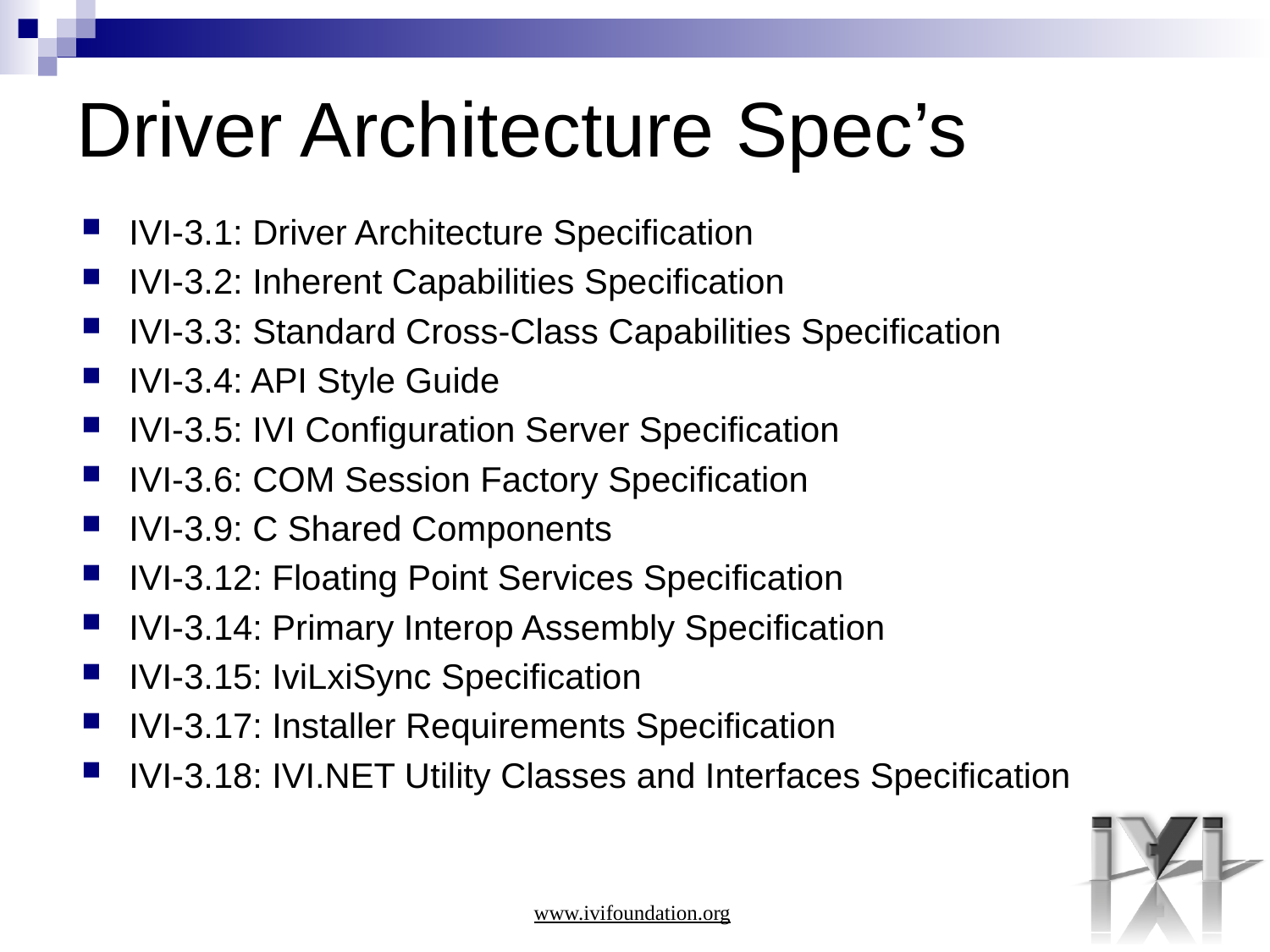

# Driver Architecture Spec’s
IVI-3.1: Driver Architecture Specification
IVI-3.2: Inherent Capabilities Specification
IVI-3.3: Standard Cross-Class Capabilities Specification
IVI-3.4: API Style Guide
IVI-3.5: IVI Configuration Server Specification
IVI-3.6: COM Session Factory Specification
IVI-3.9: C Shared Components
IVI-3.12: Floating Point Services Specification
IVI-3.14: Primary Interop Assembly Specification
IVI-3.15: IviLxiSync Specification
IVI-3.17: Installer Requirements Specification
IVI-3.18: IVI.NET Utility Classes and Interfaces Specification

www.ivifoundation.org